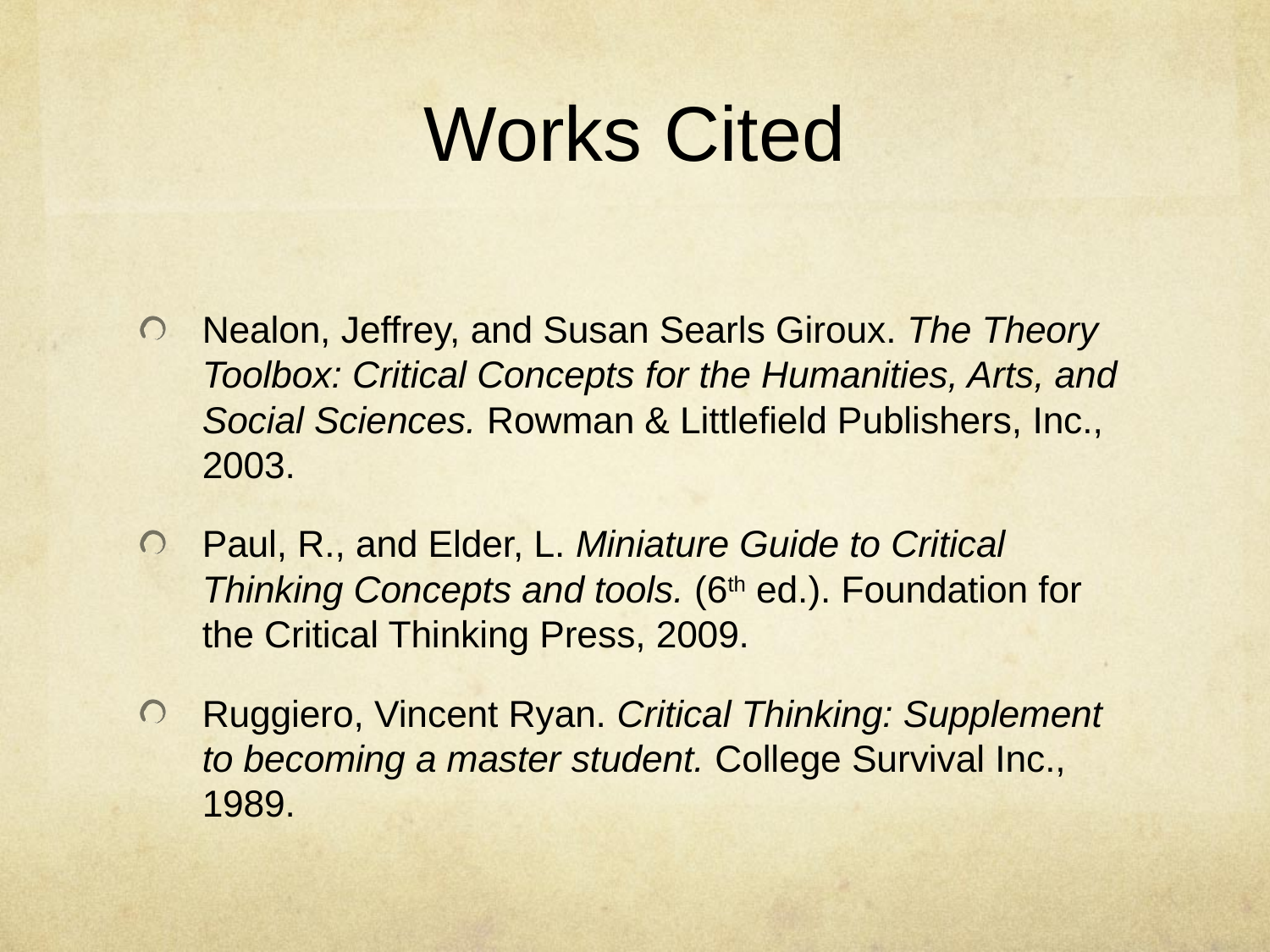

# Works Cited

Nealon, Jeffrey, and Susan Searls Giroux. The Theory Toolbox: Critical Concepts for the Humanities, Arts, and Social Sciences. Rowman & Littlefield Publishers, Inc., 2003.
Paul, R., and Elder, L. Miniature Guide to Critical Thinking Concepts and tools. (6th ed.). Foundation for the Critical Thinking Press, 2009.
Ruggiero, Vincent Ryan. Critical Thinking: Supplement to becoming a master student. College Survival Inc., 1989.